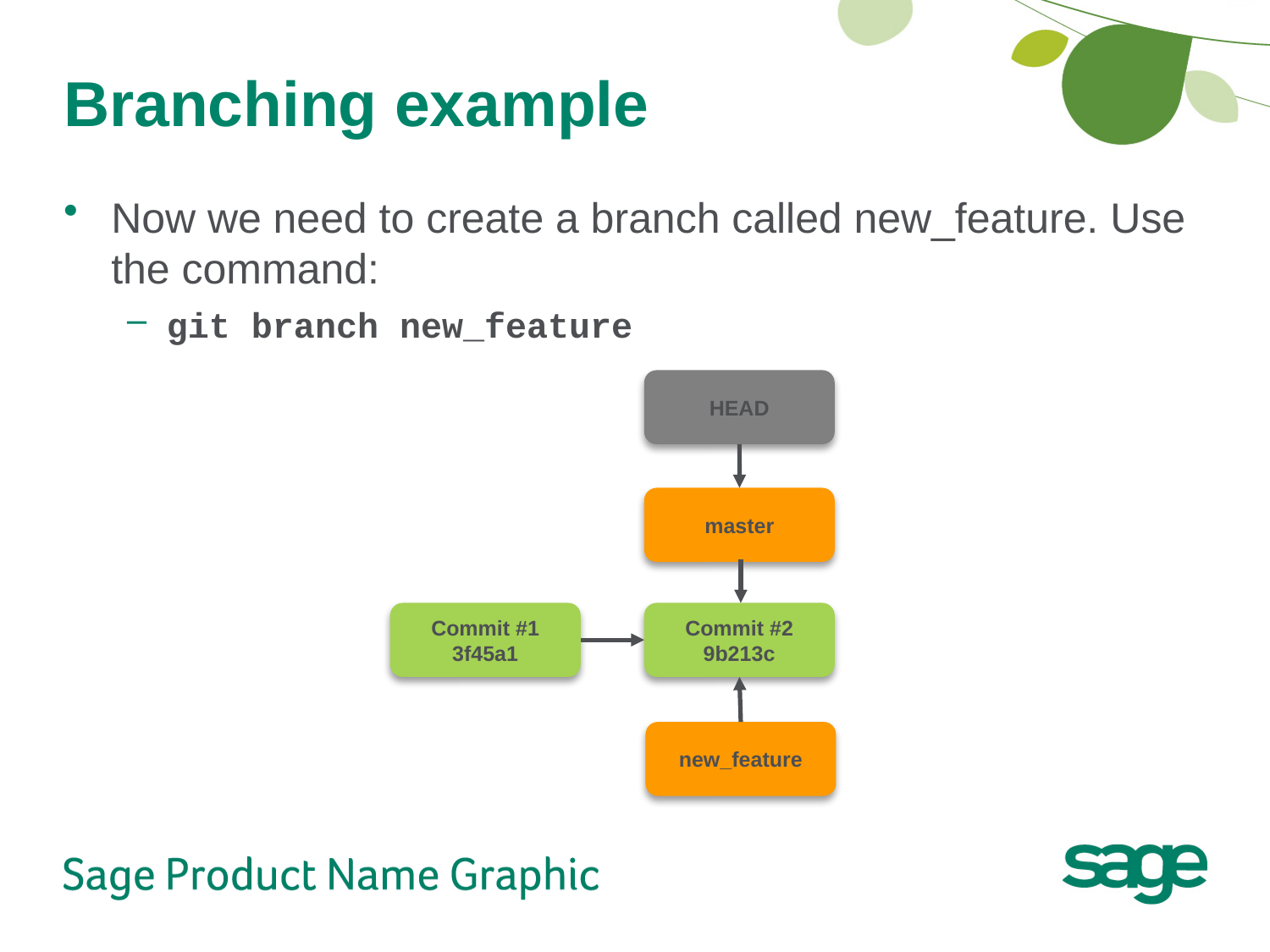

# Branching example
Now we need to create a branch called new_feature. Use the command:
git branch new_feature
HEAD
master
Commit #1
3f45a1
Commit #2
9b213c
new_feature